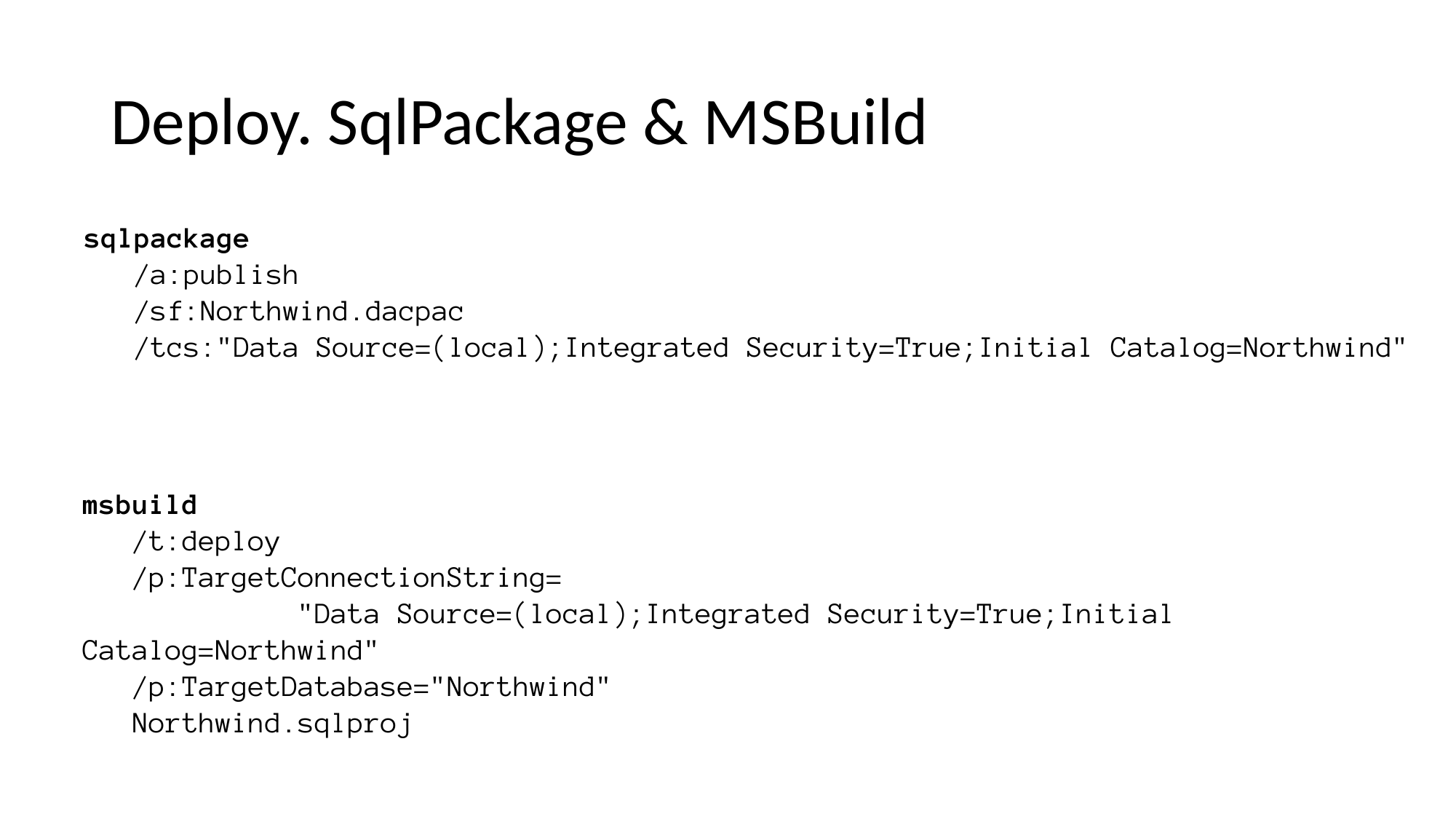

# Deploy. SqlPackage & MSBuild
sqlpackage
   /a:publish
   /sf:Northwind.dacpac
   /tcs:"Data Source=(local);Integrated Security=True;Initial Catalog=Northwind"
msbuild
   /t:deploy
   /p:TargetConnectionString=
             "Data Source=(local);Integrated Security=True;Initial Catalog=Northwind"
   /p:TargetDatabase="Northwind"
   Northwind.sqlproj